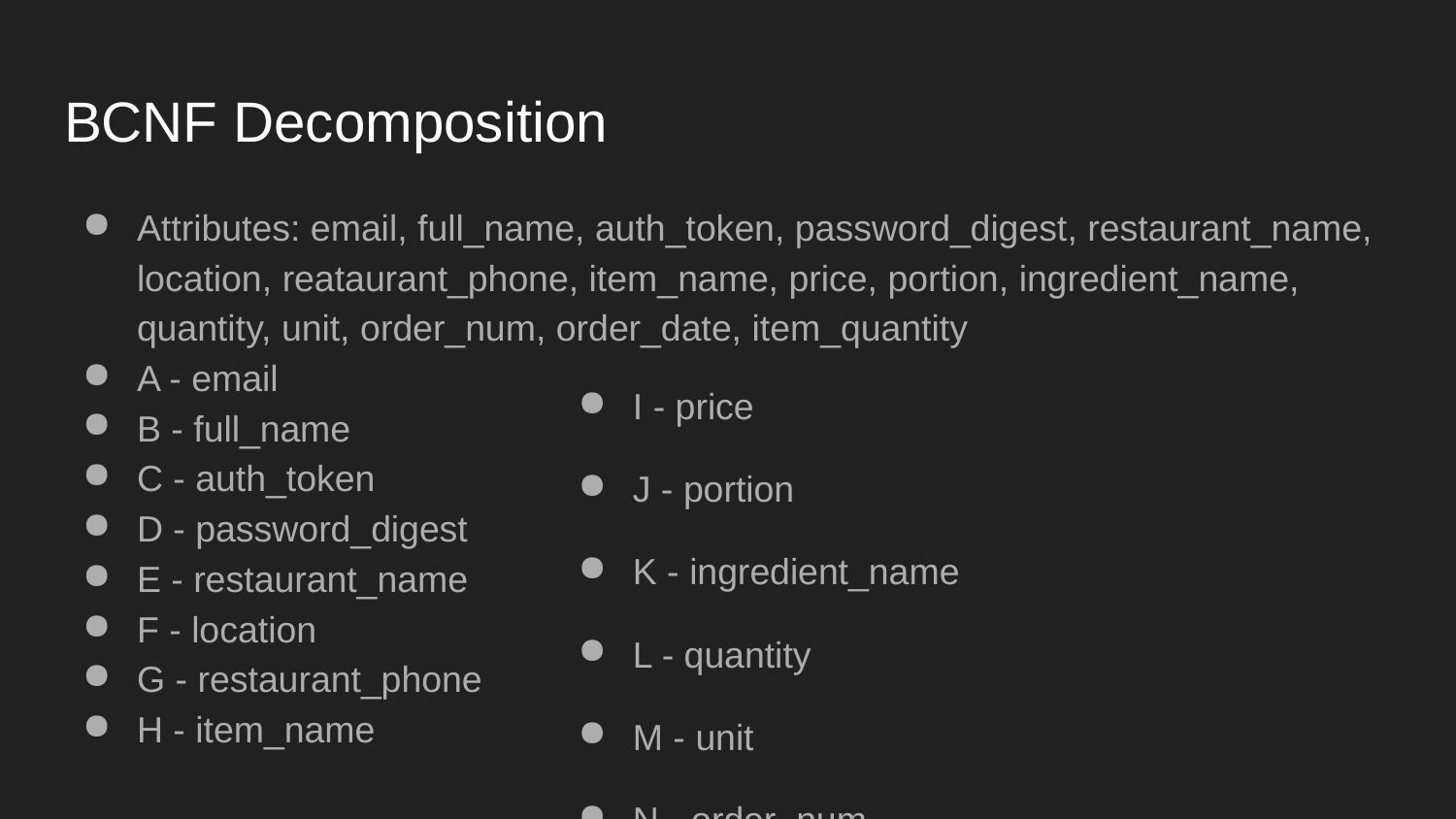

# BCNF Decomposition
Attributes: email, full_name, auth_token, password_digest, restaurant_name, location, reataurant_phone, item_name, price, portion, ingredient_name, quantity, unit, order_num, order_date, item_quantity
A - email
B - full_name
C - auth_token
D - password_digest
E - restaurant_name
F - location
G - restaurant_phone
H - item_name
I - price
J - portion
K - ingredient_name
L - quantity
M - unit
N - order_num
O - order_date
P - item_quantity